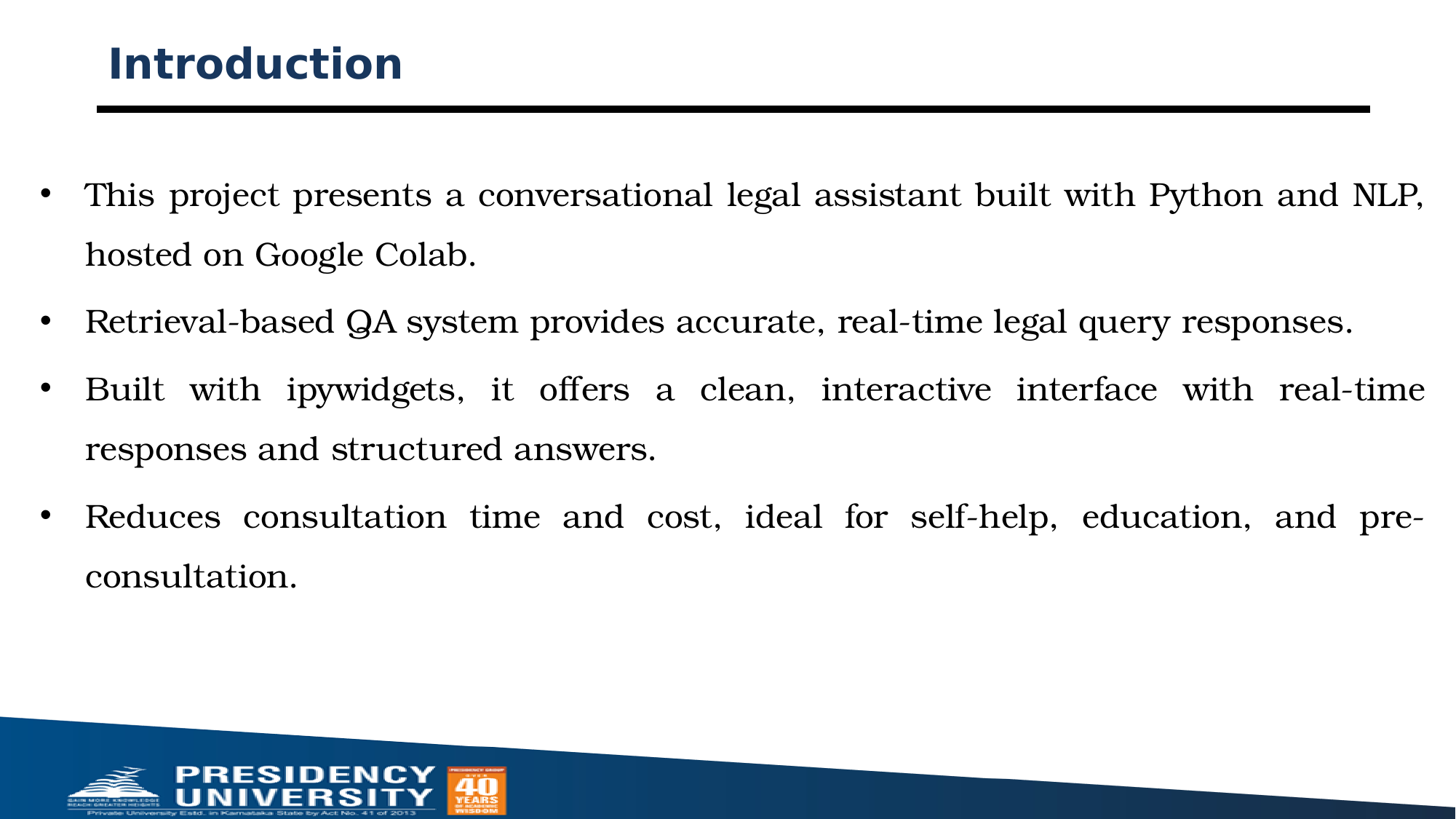

This project presents a conversational legal assistant built with Python and NLP, hosted on Google Colab.
Retrieval-based QA system provides accurate, real-time legal query responses.
Built with ipywidgets, it offers a clean, interactive interface with real-time responses and structured answers.
Reduces consultation time and cost, ideal for self-help, education, and pre-consultation.

# Introduction